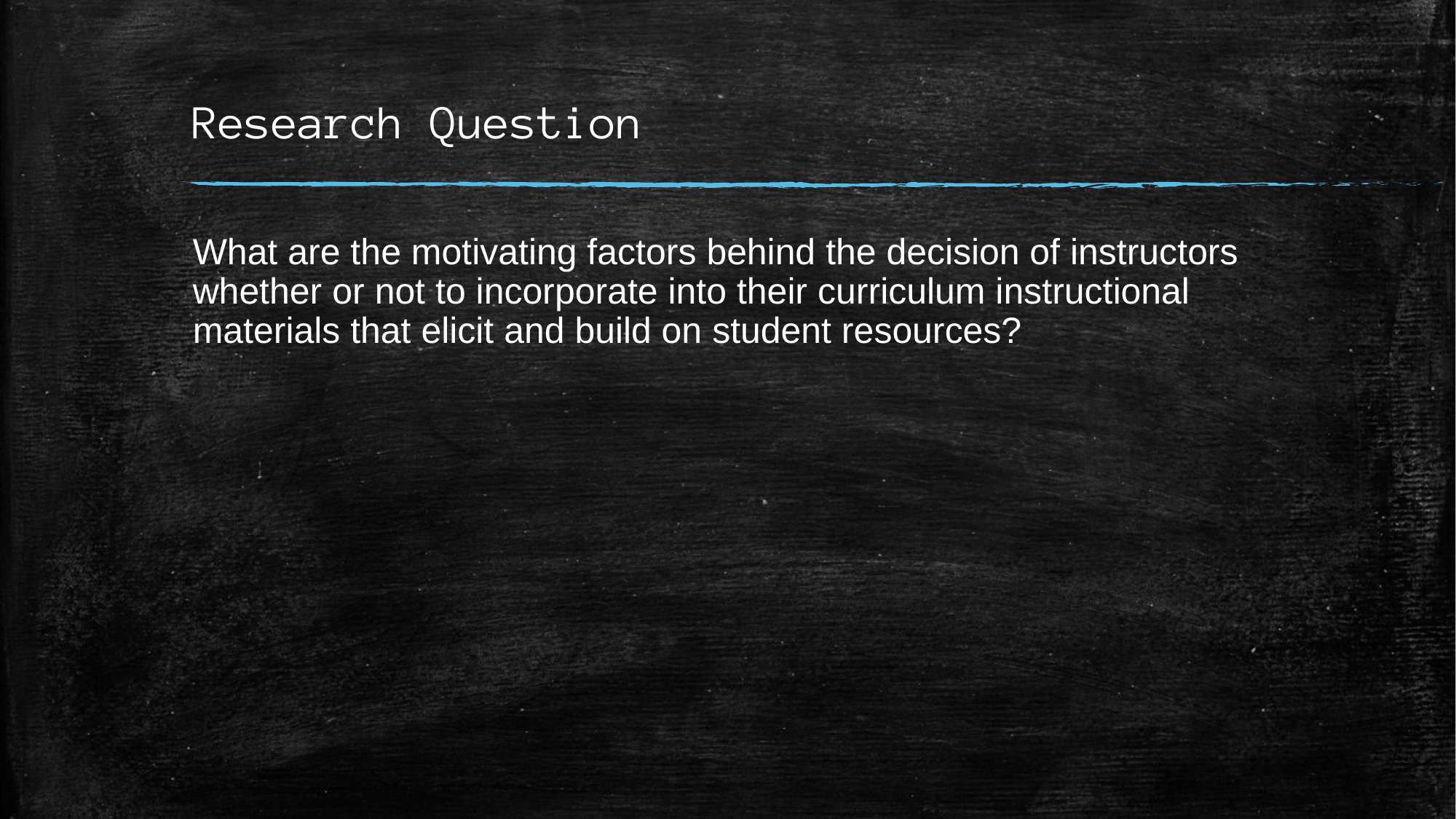

# Research Question
What are the motivating factors behind the decision of instructors whether or not to incorporate into their curriculum instructional materials that elicit and build on student resources?